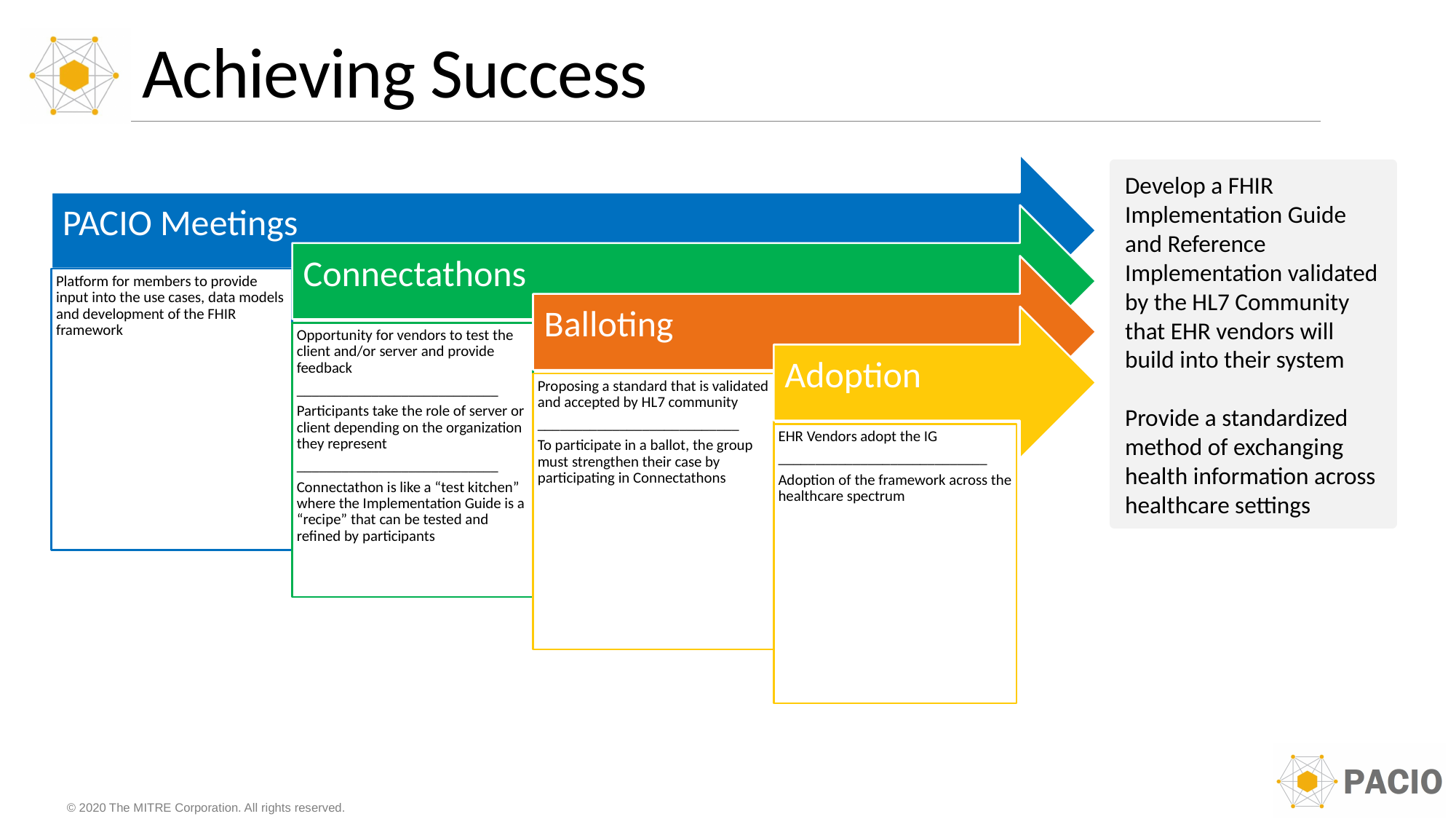

# Achieving Success
PACIO Meetings
Platform for members to provide input into the use cases, data models and development of the FHIR framework
Connectathons
Opportunity for vendors to test the client and/or server and provide feedback
___________________________
Participants take the role of server or client depending on the organization they represent
___________________________
Connectathon is like a “test kitchen” where the Implementation Guide is a “recipe” that can be tested and refined by participants
Balloting
Proposing a standard that is validated and accepted by HL7 community
___________________________
To participate in a ballot, the group must strengthen their case by participating in Connectathons
Adoption
EHR Vendors adopt the IG
____________________________
Adoption of the framework across the healthcare spectrum

Develop a FHIR Implementation Guide and Reference Implementation validated by the HL7 Community that EHR vendors will build into their system

Provide a standardized method of exchanging health information across healthcare settings